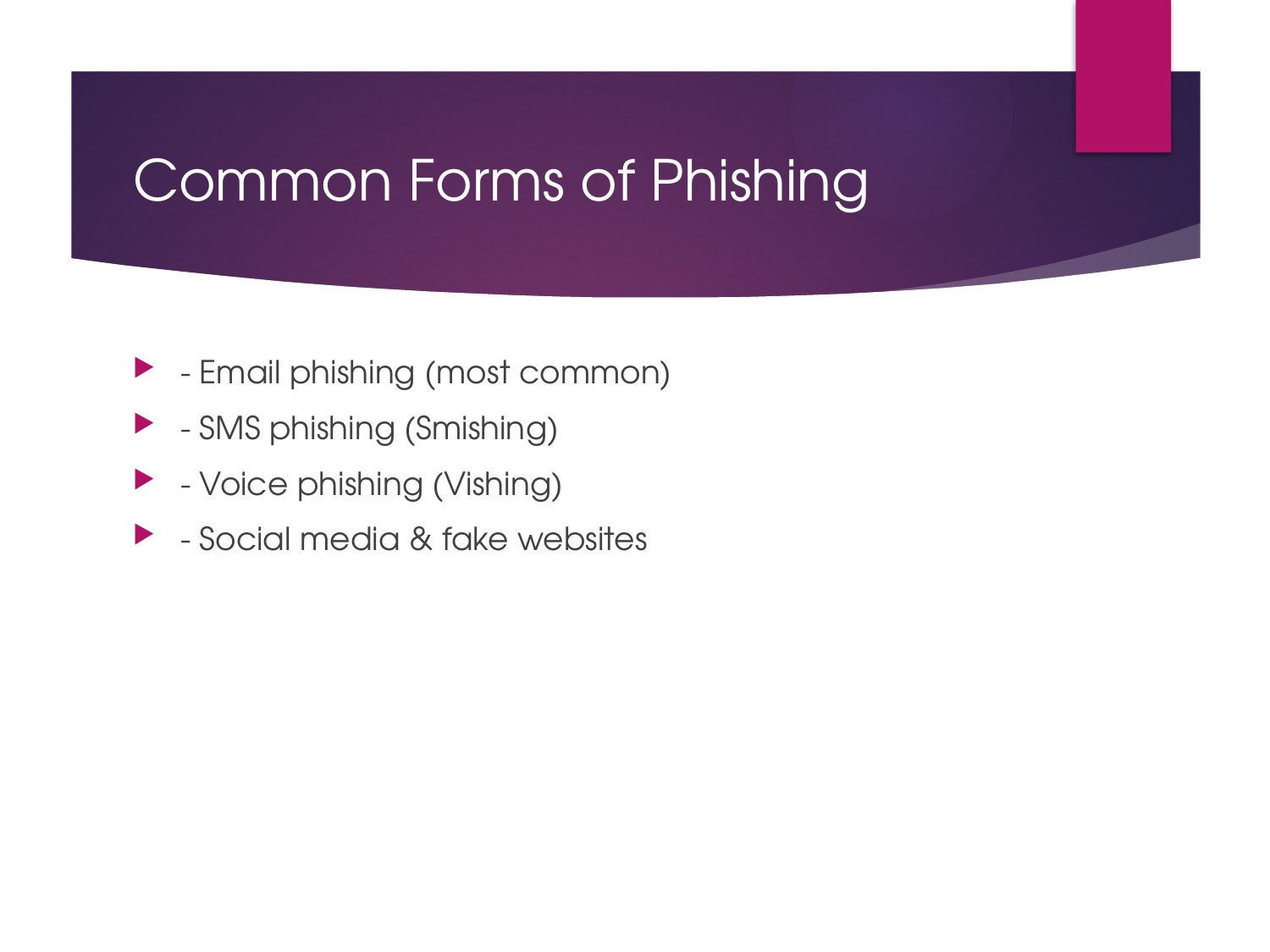

# Common Forms of Phishing
- Email phishing (most common)
- SMS phishing (Smishing)
- Voice phishing (Vishing)
- Social media & fake websites